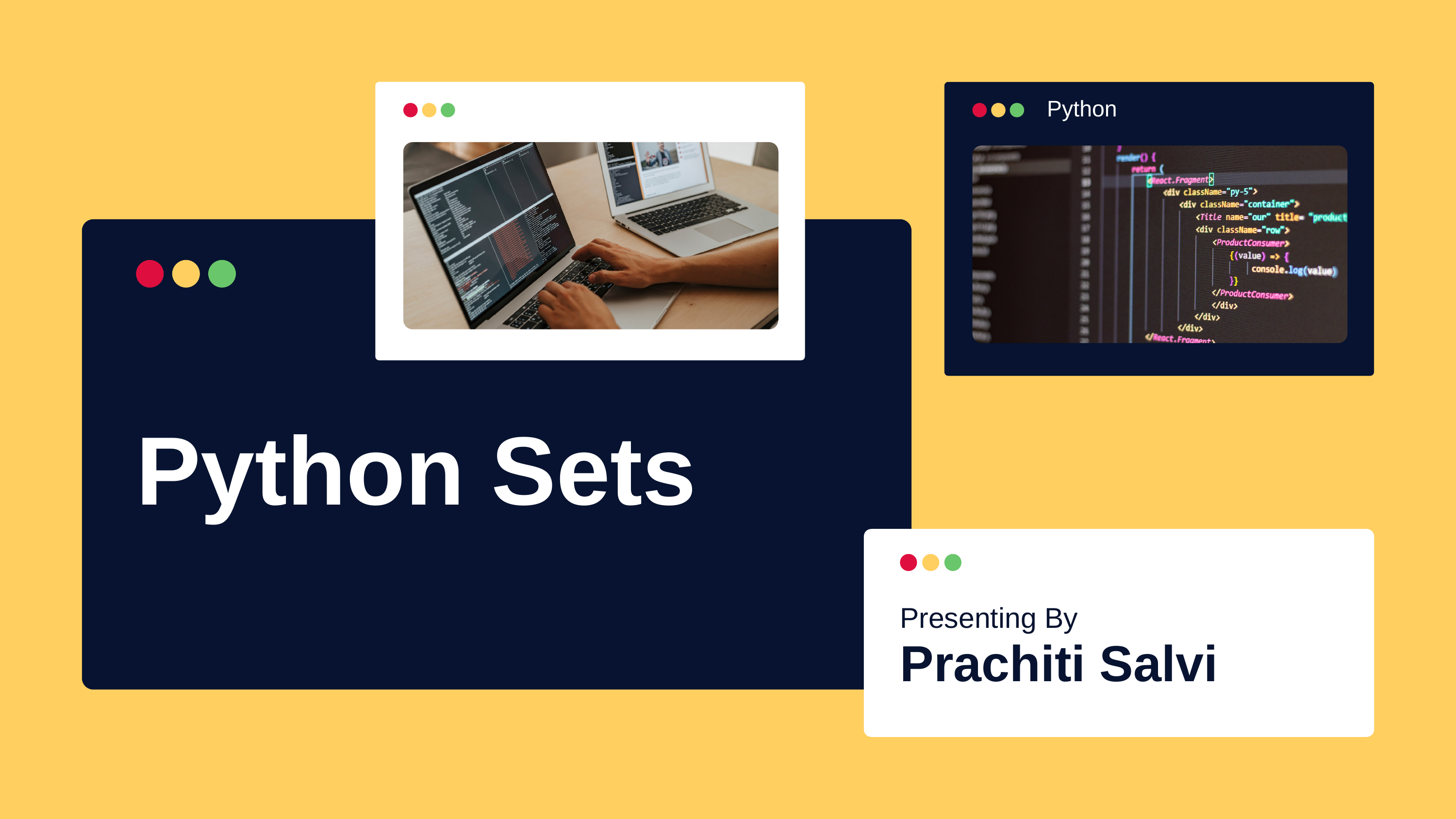

Python

Python Sets

Presenting By
Prachiti Salvi